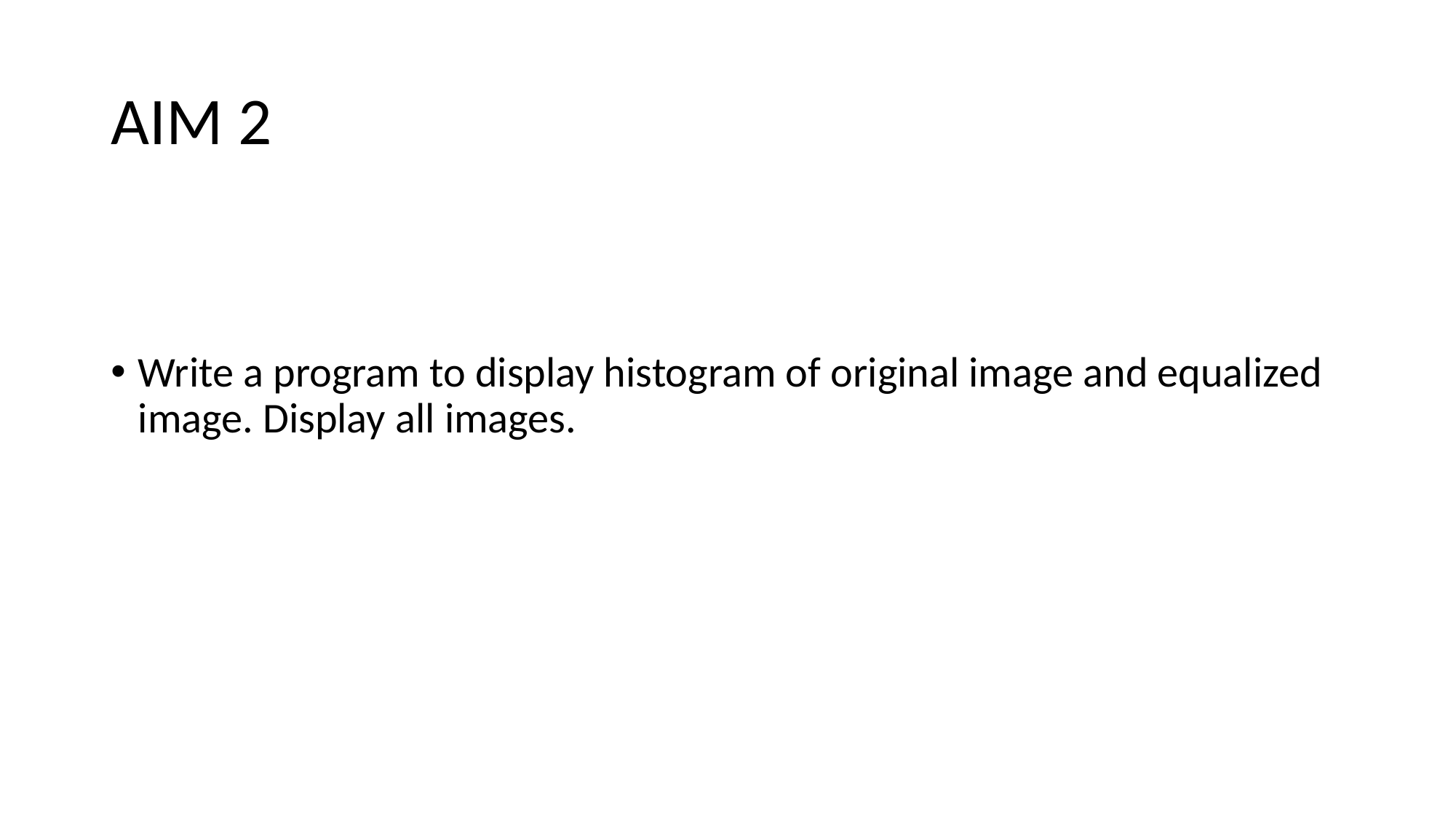

# AIM 2

Write a program to display histogram of original image and equalized image. Display all images.